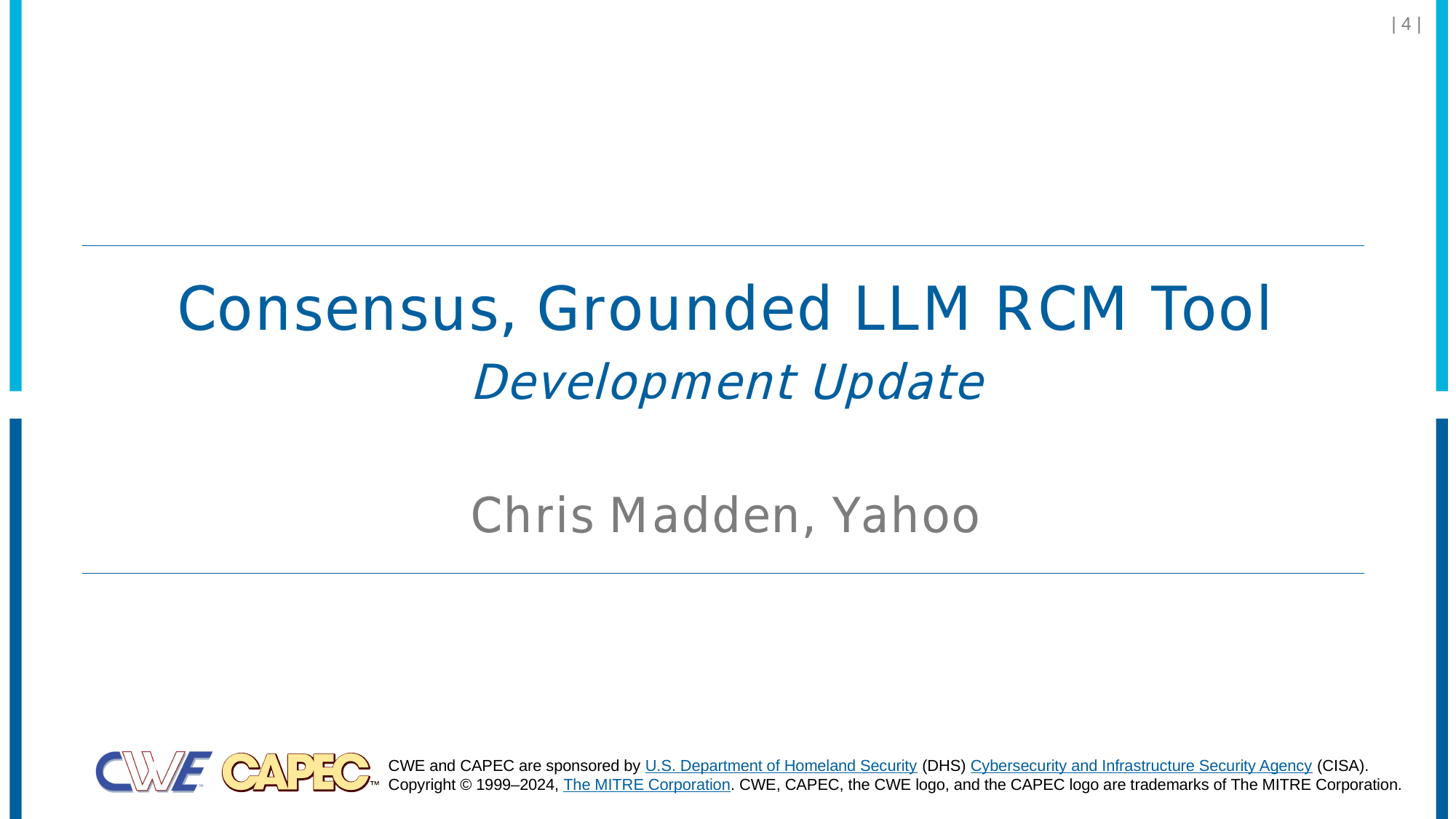

| 4 |
# Consensus, Grounded LLM RCM Tool Development Update Chris Madden, Yahoo